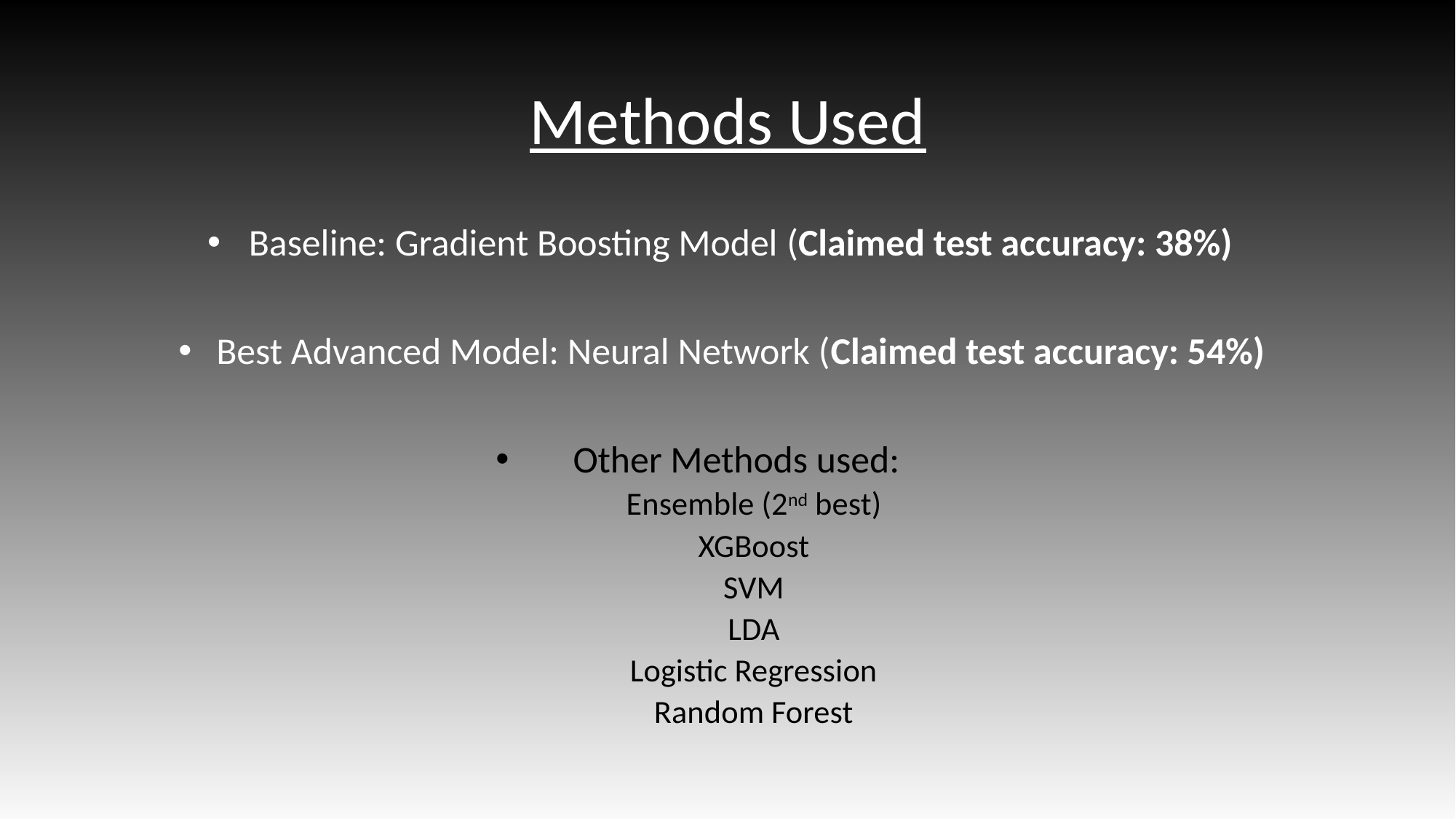

# Methods Used
Baseline: Gradient Boosting Model (Claimed test accuracy: 38%)

Best Advanced Model: Neural Network (Claimed test accuracy: 54%)

Other Methods used:
Ensemble (2nd best)
XGBoost
SVM
LDA
Logistic Regression
Random Forest